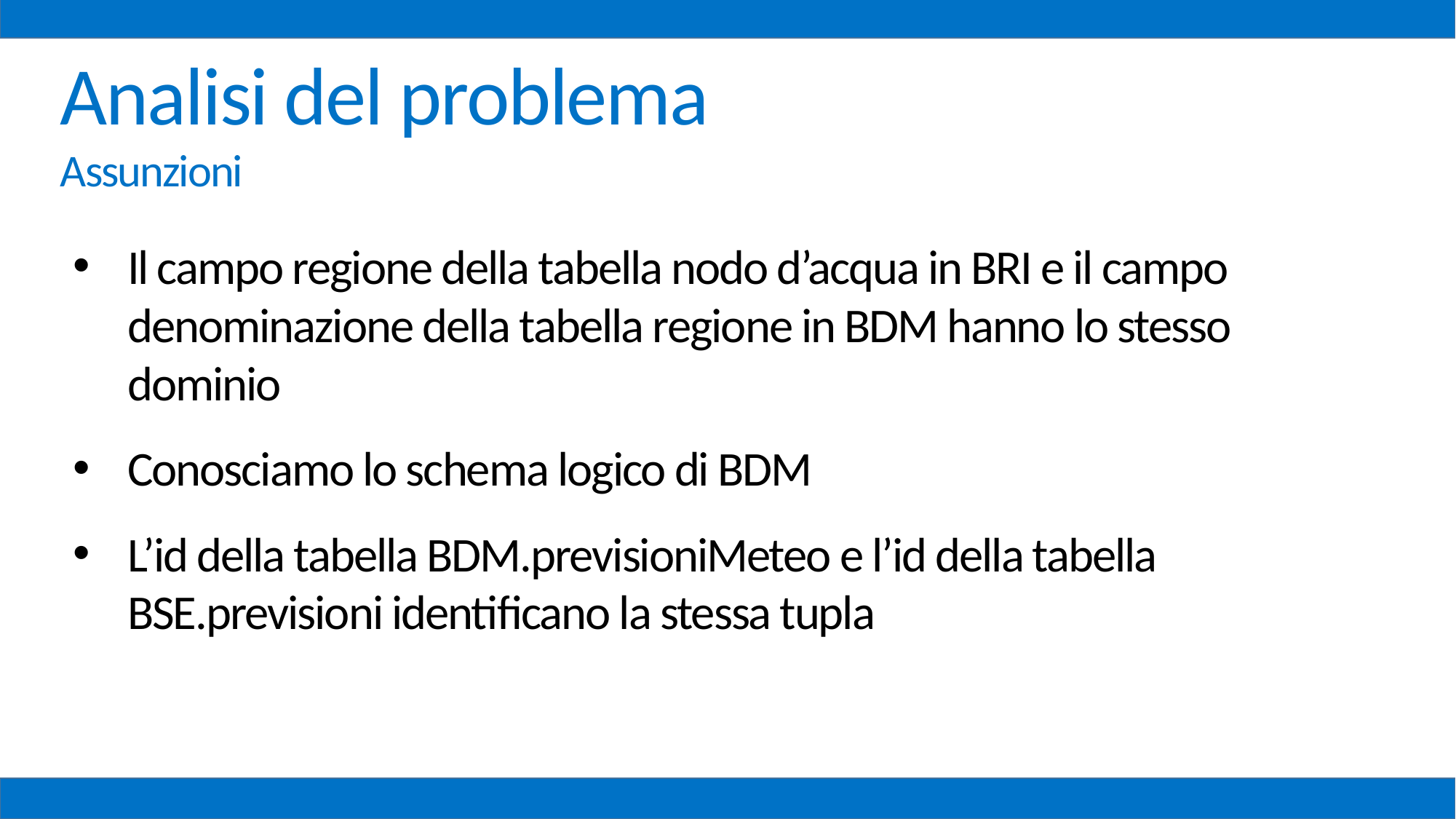

Analisi del problema
Assunzioni

Il campo regione della tabella nodo d’acqua in BRI e il campo denominazione della tabella regione in BDM hanno lo stesso dominio

Conosciamo lo schema logico di BDM

L’id della tabella BDM.previsioniMeteo e l’id della tabella BSE.previsioni identificano la stessa tupla